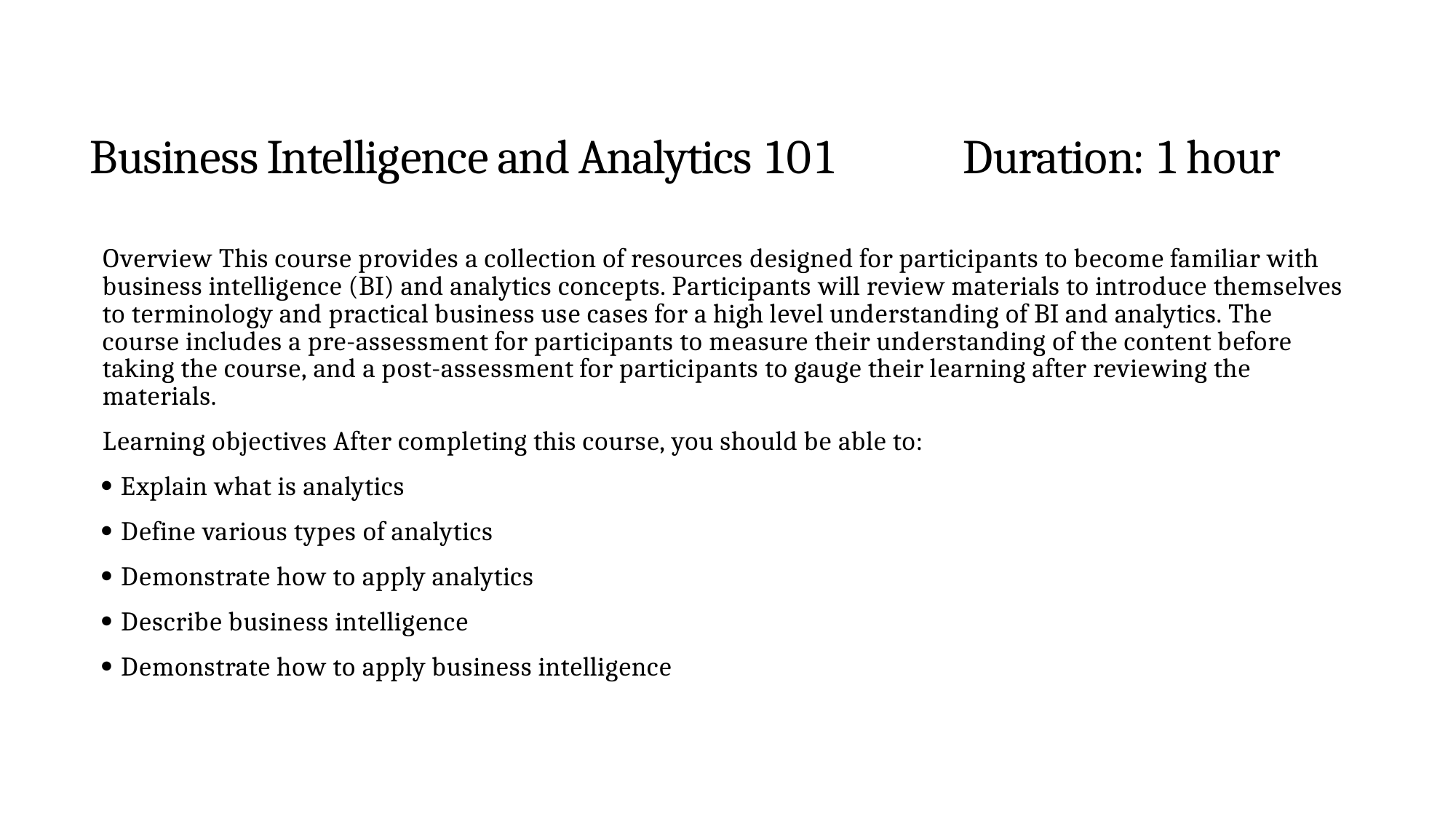

# Business Intelligence and Analytics 101		Duration: 1 hour
Overview This course provides a collection of resources designed for participants to become familiar with business intelligence (BI) and analytics concepts. Participants will review materials to introduce themselves to terminology and practical business use cases for a high level understanding of BI and analytics. The course includes a pre-assessment for participants to measure their understanding of the content before taking the course, and a post-assessment for participants to gauge their learning after reviewing the materials.
Learning objectives After completing this course, you should be able to:
• Explain what is analytics
• Define various types of analytics
• Demonstrate how to apply analytics
• Describe business intelligence
• Demonstrate how to apply business intelligence